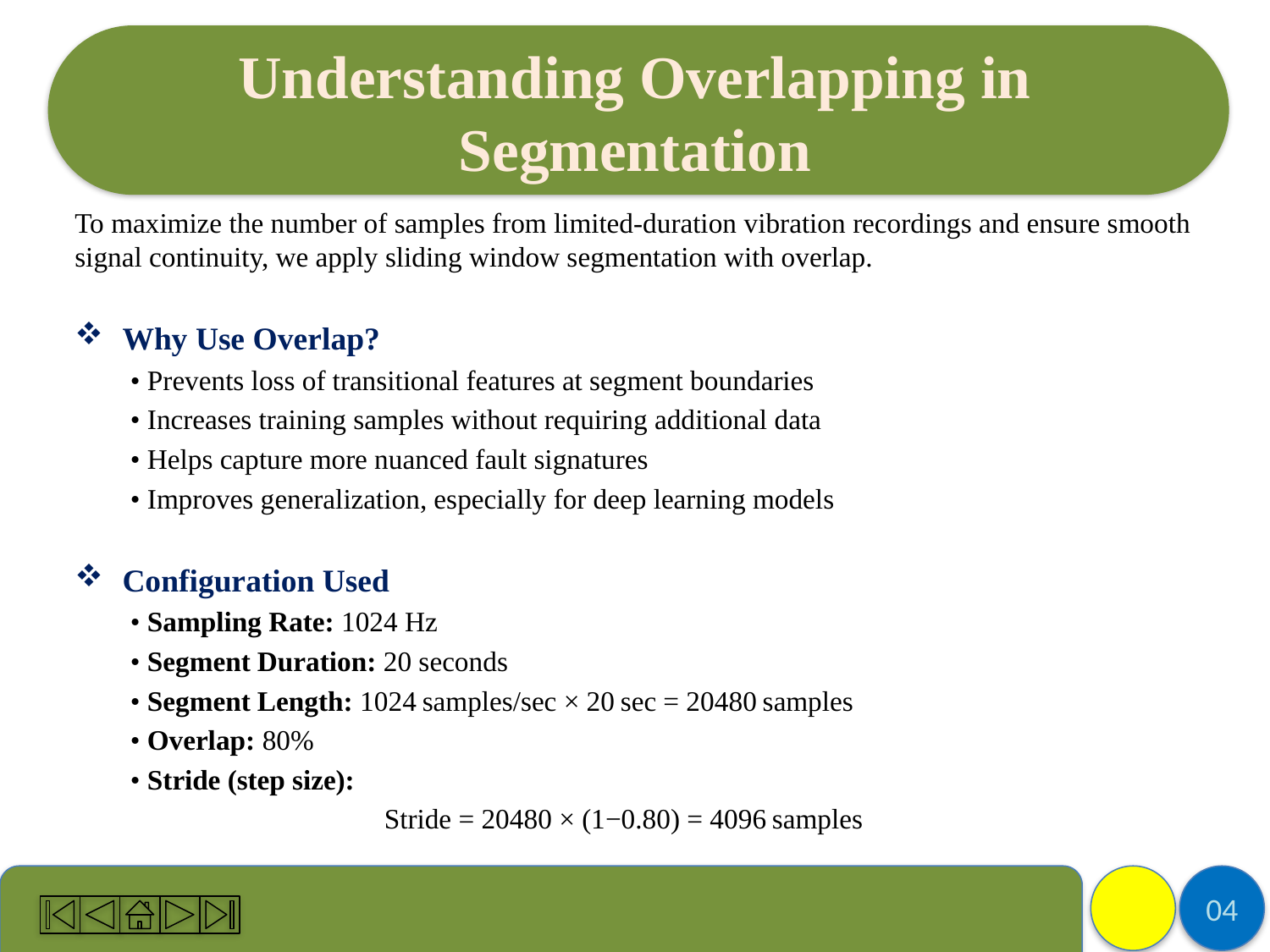

Understanding Overlapping in Segmentation
To maximize the number of samples from limited-duration vibration recordings and ensure smooth signal continuity, we apply sliding window segmentation with overlap.

Why Use Overlap?
• Prevents loss of transitional features at segment boundaries
• Increases training samples without requiring additional data
• Helps capture more nuanced fault signatures
• Improves generalization, especially for deep learning models

Configuration Used
• Sampling Rate: 1024 Hz
• Segment Duration: 20 seconds
• Segment Length: 1024 samples/sec × 20 sec = 20480 samples
• Overlap: 80%
• Stride (step size):
		Stride = 20480 × (1−0.80) = 4096 samples

04